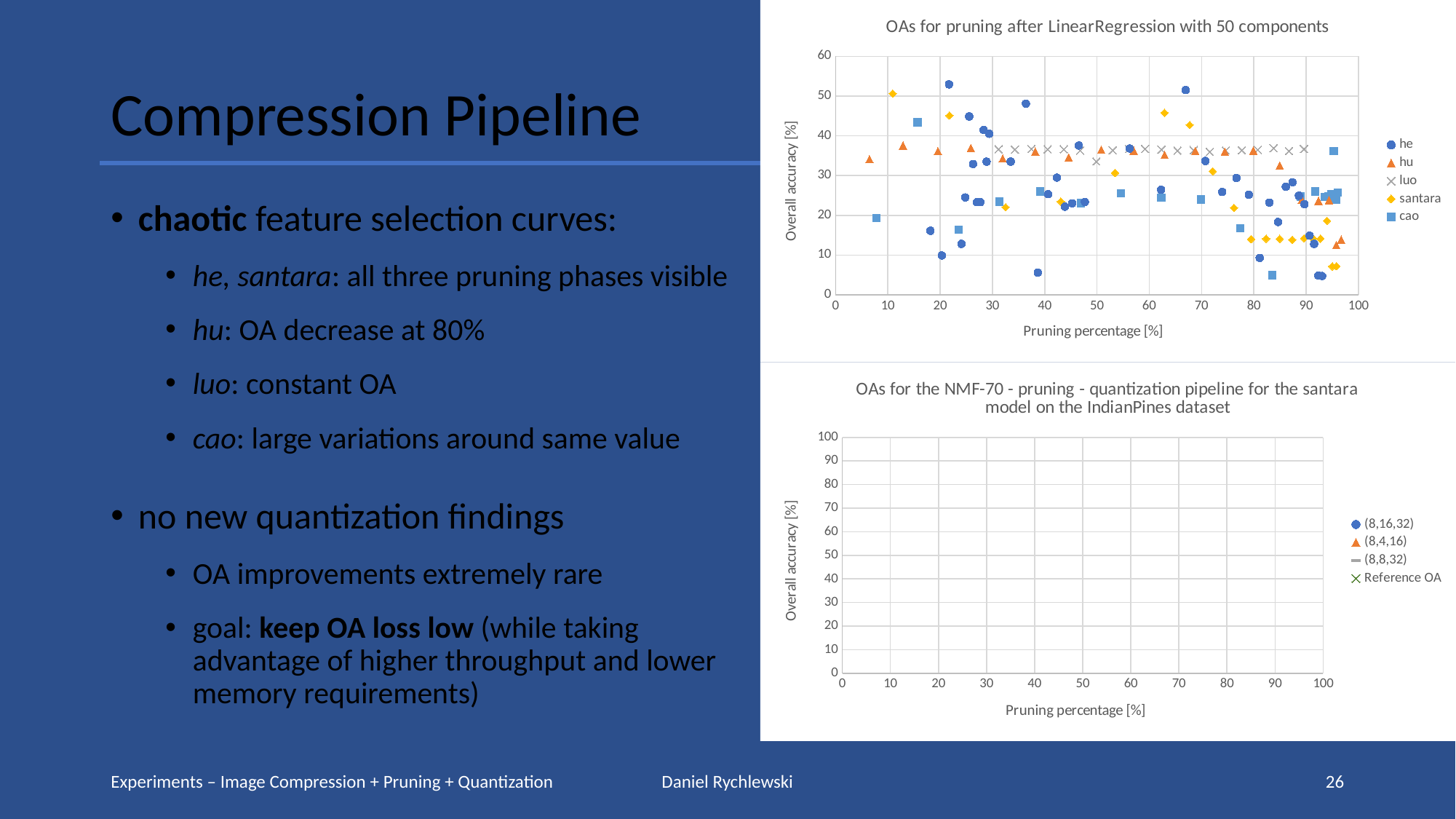

### Chart: OAs for pruning after LinearRegression with 50 components

| Category | he | hu | luo | santara | cao |
|---|---|---|---|---|---|
Compression Pipeline
chaotic feature selection curves:
he, santara: all three pruning phases visible
hu: OA decrease at 80%
luo: constant OA
cao: large variations around same value
no new quantization findings
OA improvements extremely rare
goal: keep OA loss low (while taking advantage of higher throughput and lower memory requirements)

### Chart: OAs for the NMF-70 - pruning - quantization pipeline for the santara model on the IndianPines dataset

| Category | (8,16,32) | (8,4,16) | (8,8,32) | Reference OA |
|---|---|---|---|---|
Experiments – Image Compression + Pruning + Quantization
Daniel Rychlewski
26